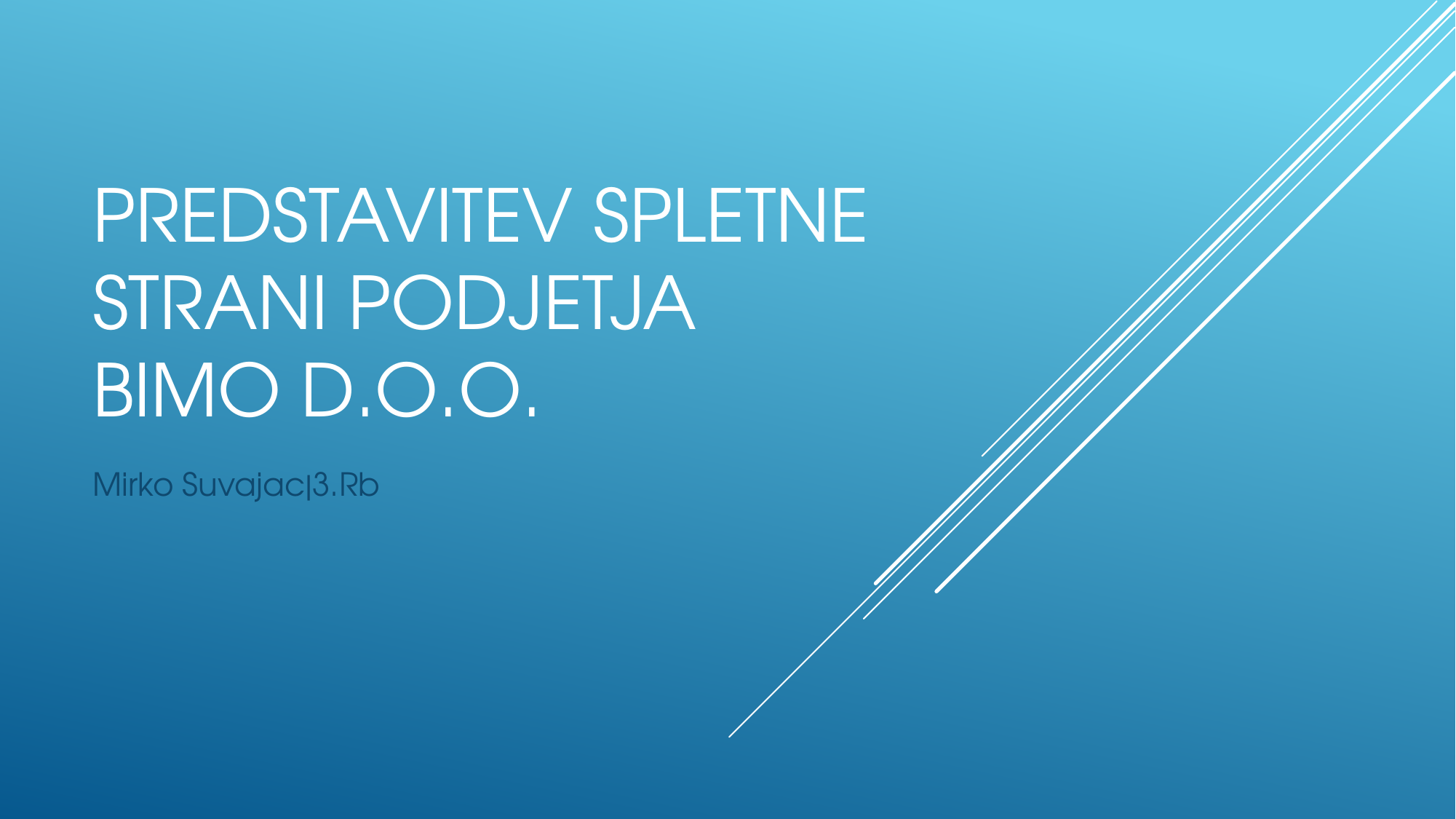

# Predstavitev spletne strani podjetja Bimo d.o.o.
Mirko Suvajac|3.Rb